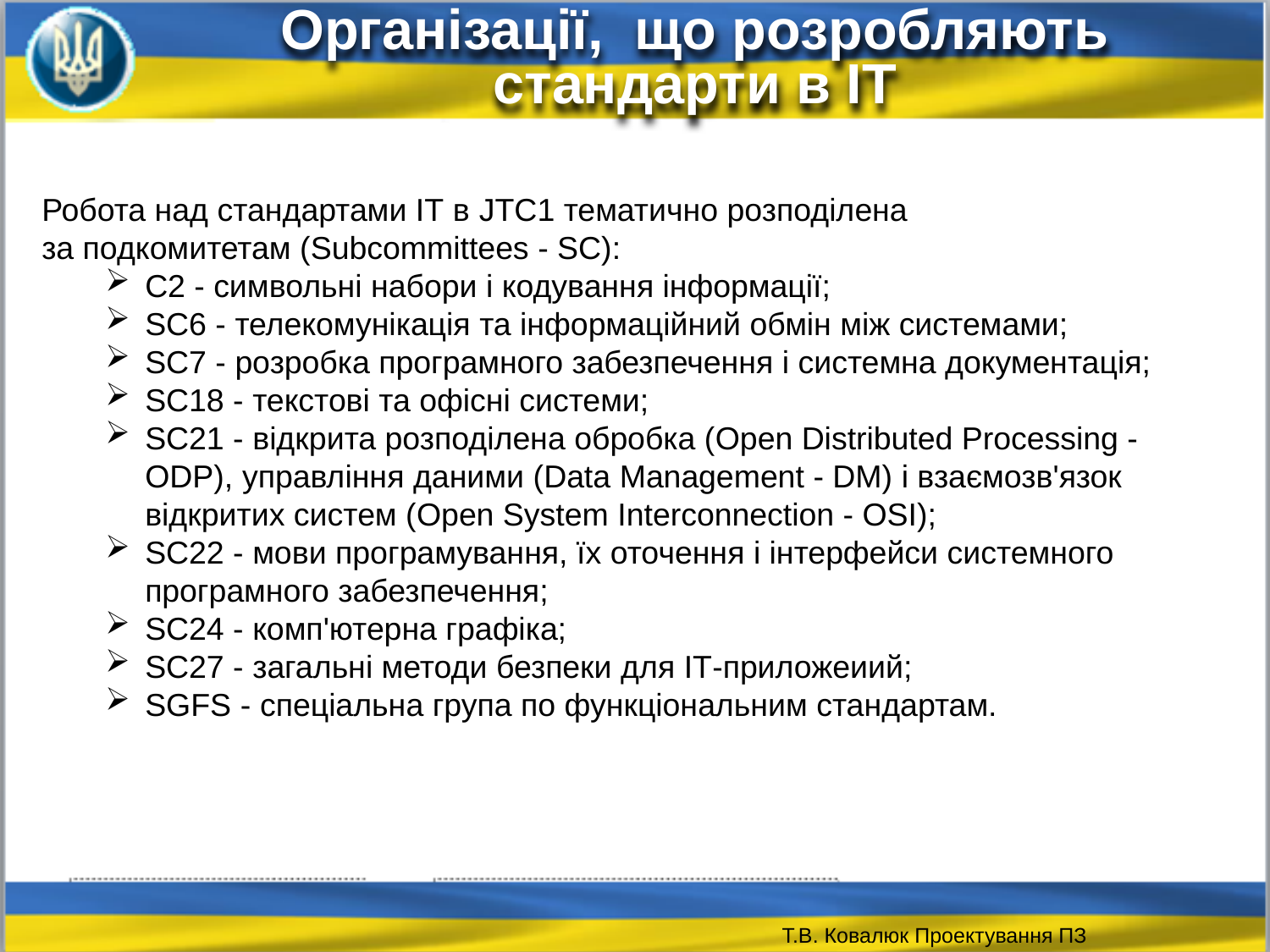

Організації,  що розробляють стандарти в ІТ
Робота над стандартами ІТ в JTC1 тематично розподілена
за подкомитетам (Subcommittees - SC):
С2 - символьні набори і кодування інформації;
SC6 - телекомунікація та інформаційний обмін між системами;
SC7 - розробка програмного забезпечення і системна документація;
SC18 - текстові та офісні системи;
SC21 - відкрита розподілена обробка (Open Distributed Processing - ODP), управління даними (Data Management - DM) і взаємозв'язок відкритих систем (Open System Interconnection - OSI);
SC22 - мови програмування, їх оточення і інтерфейси системного програмного забезпечення;
SC24 - комп'ютерна графіка;
SC27 - загальні методи безпеки для ІТ-приложеиий;
SGFS - спеціальна група по функціональним стандартам.